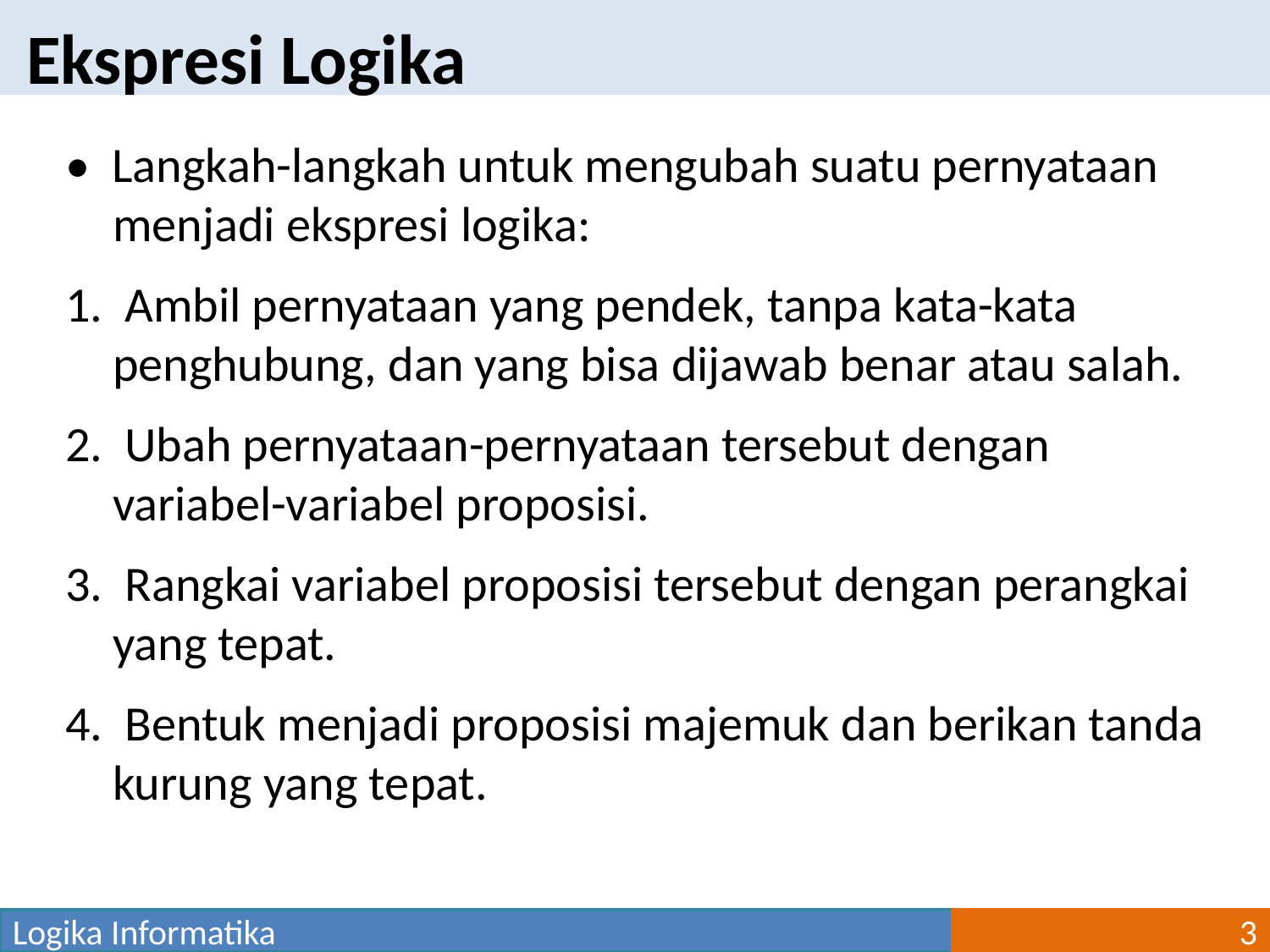

Ekspresi Logika
•  Langkah-langkah untuk mengubah suatu pernyataan menjadi ekspresi logika:
1.  Ambil pernyataan yang pendek, tanpa kata-kata penghubung, dan yang bisa dijawab benar atau salah.
2.  Ubah pernyataan-pernyataan tersebut dengan variabel-variabel proposisi.
3.  Rangkai variabel proposisi tersebut dengan perangkai yang tepat.
4.  Bentuk menjadi proposisi majemuk dan berikan tanda kurung yang tepat.
Logika Informatika
3